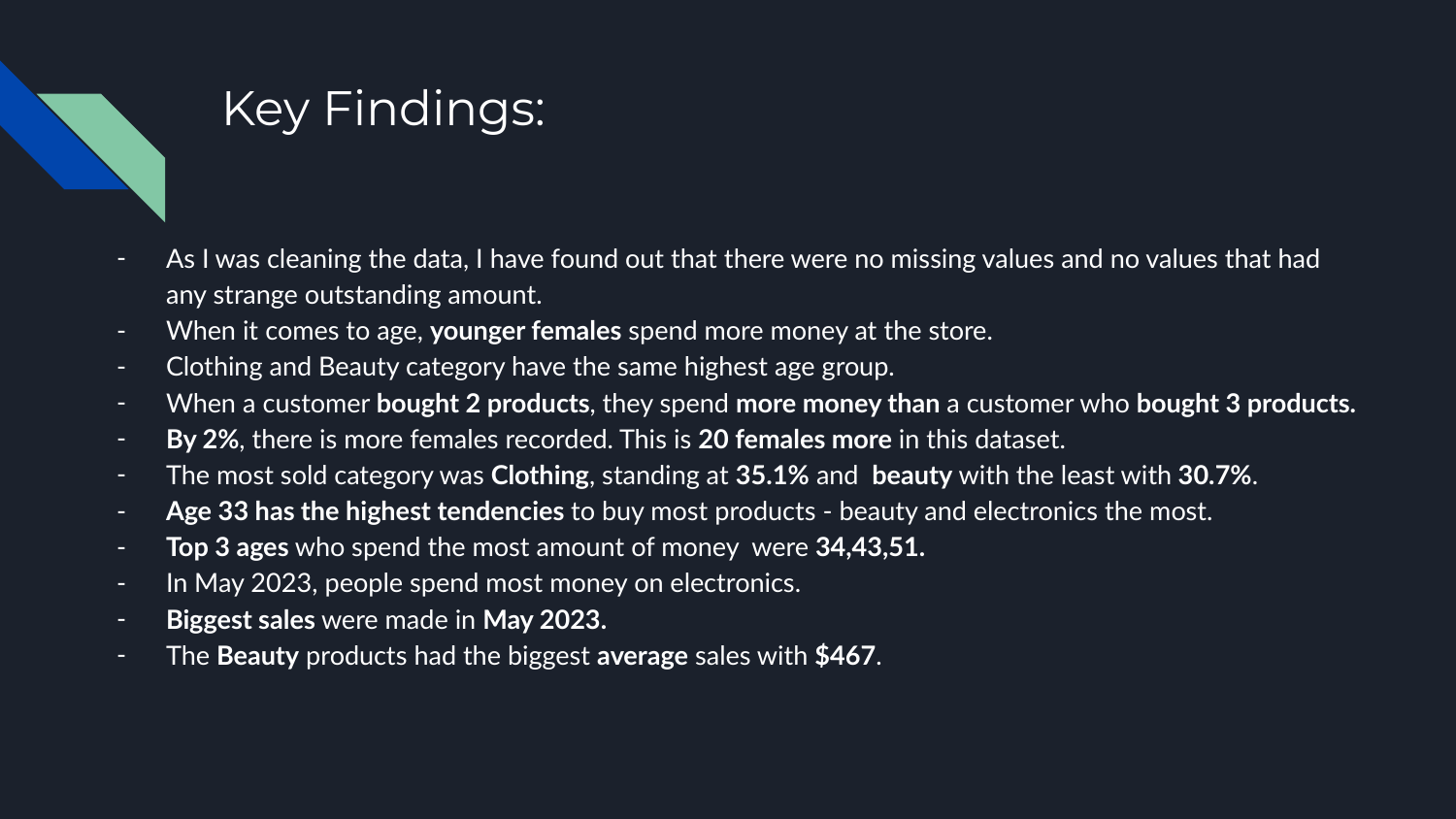

# Key Findings:
As I was cleaning the data, I have found out that there were no missing values and no values that had any strange outstanding amount.
When it comes to age, younger females spend more money at the store.
Clothing and Beauty category have the same highest age group.
When a customer bought 2 products, they spend more money than a customer who bought 3 products.
By 2%, there is more females recorded. This is 20 females more in this dataset.
The most sold category was Clothing, standing at 35.1% and  beauty with the least with 30.7%.
Age 33 has the highest tendencies to buy most products - beauty and electronics the most.
Top 3 ages who spend the most amount of money  were 34,43,51.
In May 2023, people spend most money on electronics.
Biggest sales were made in May 2023.
The Beauty products had the biggest average sales with $467.